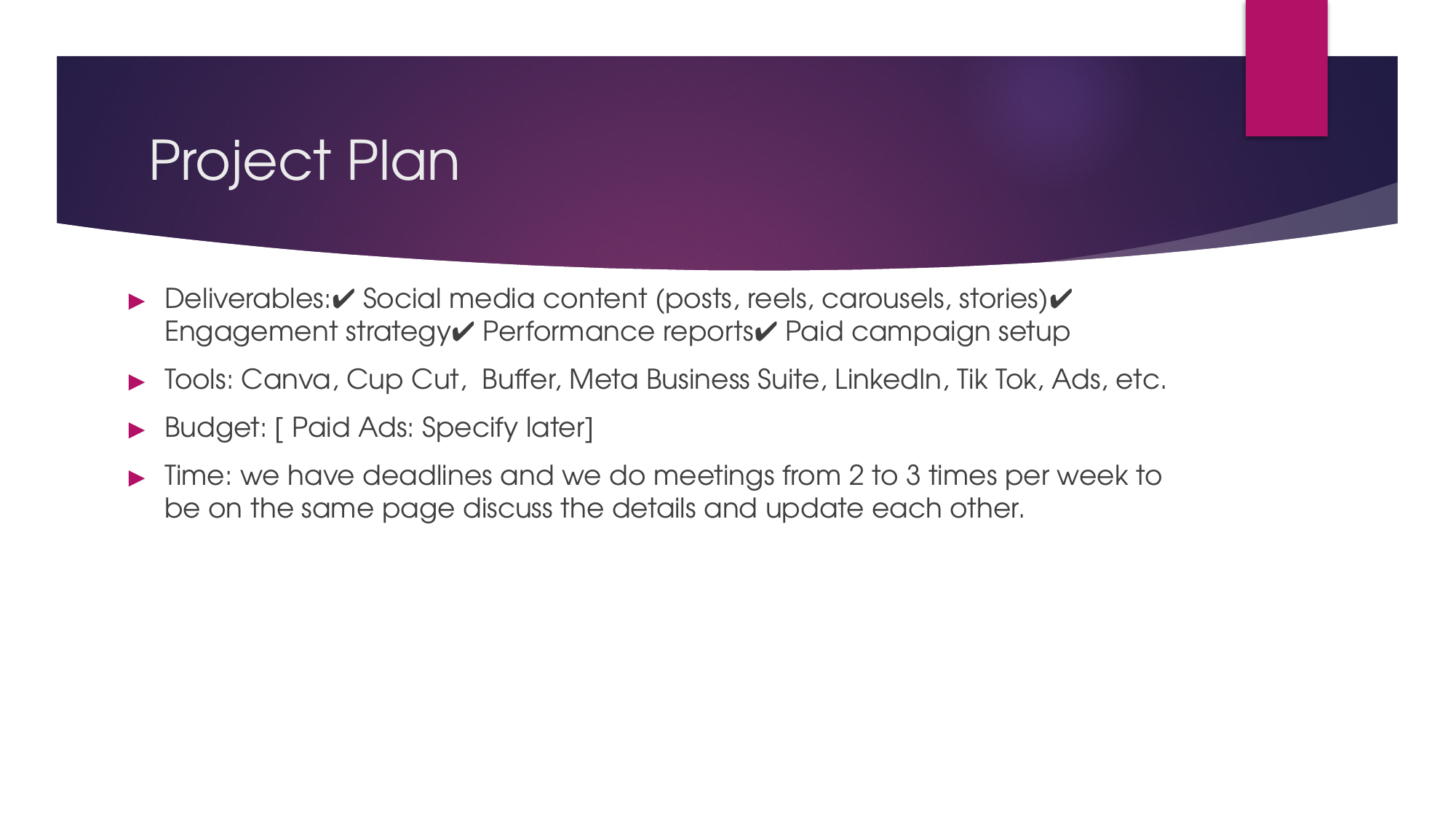

# Project Plan
Deliverables:✔️ Social media content (posts, reels, carousels, stories)✔️ Engagement strategy✔️ Performance reports✔️ Paid campaign setup
Tools: Canva, Cup Cut,  Buffer, Meta Business Suite, LinkedIn, Tik Tok, Ads, etc.
Budget: [ Paid Ads: Specify later]
Time: we have deadlines and we do meetings from 2 to 3 times per week to be on the same page discuss the details and update each other.